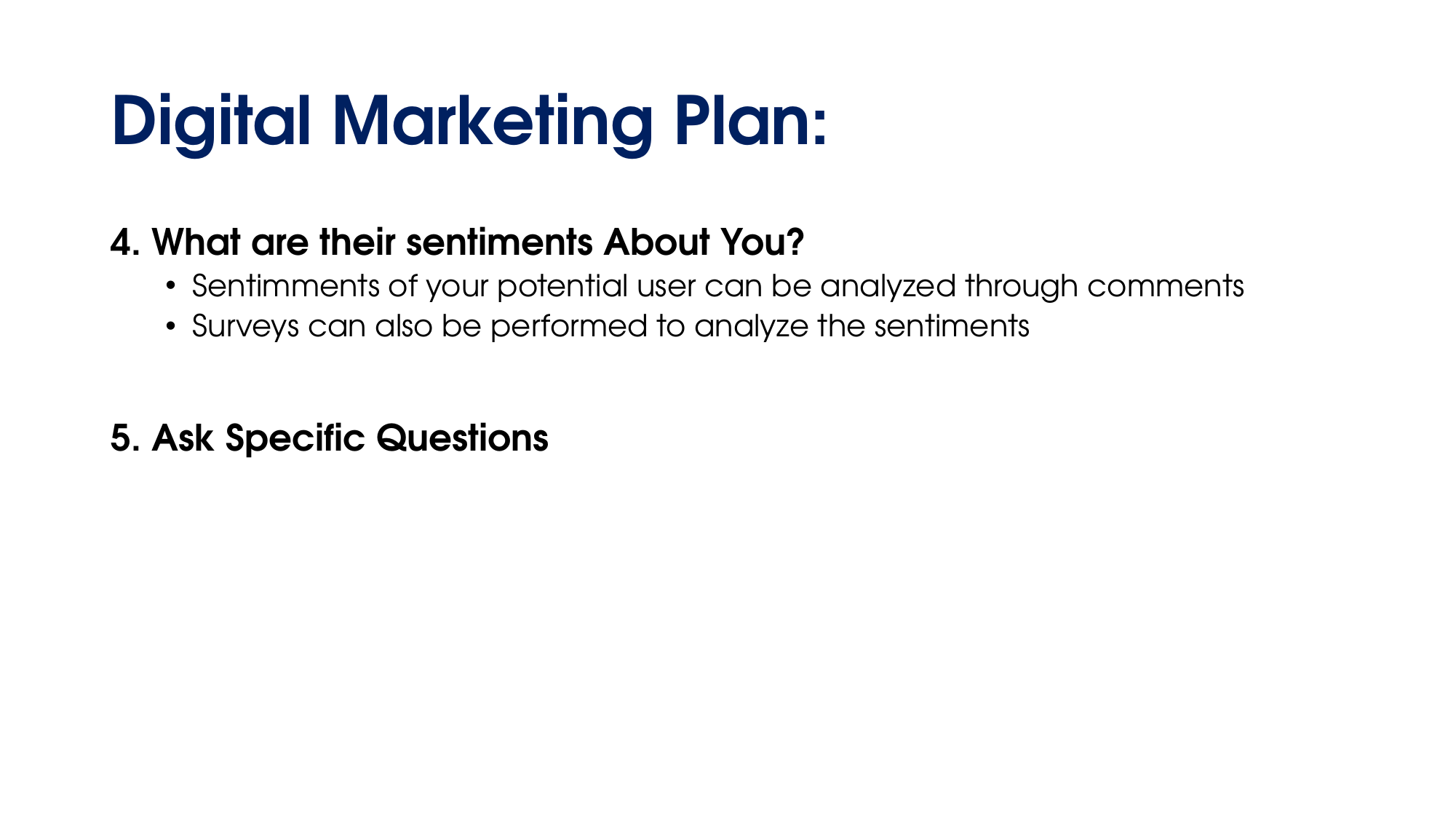

# Digital Marketing Plan:
4. What are their sentiments About You?
Sentimments of your potential user can be analyzed through comments
Surveys can also be performed to analyze the sentiments

5. Ask Specific Questions